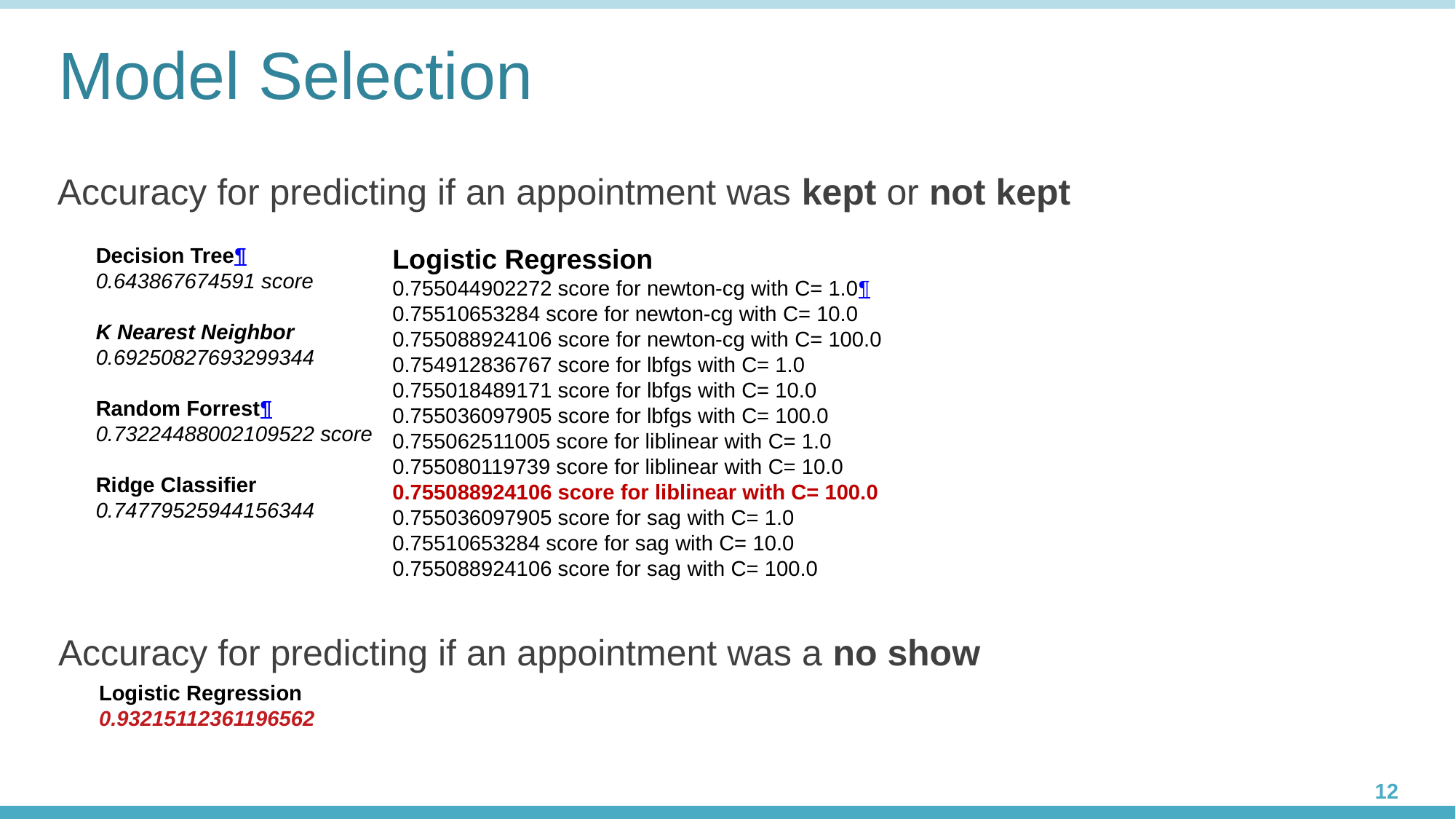

# Model Selection
Accuracy for predicting if an appointment was kept or not kept
Decision Tree¶
0.643867674591 score

K Nearest Neighbor
0.69250827693299344

Random Forrest¶
0.73224488002109522 score

Ridge Classifier
0.74779525944156344
Logistic Regression
0.755044902272 score for newton-cg with C= 1.0¶
0.75510653284 score for newton-cg with C= 10.0
0.755088924106 score for newton-cg with C= 100.0
0.754912836767 score for lbfgs with C= 1.0
0.755018489171 score for lbfgs with C= 10.0
0.755036097905 score for lbfgs with C= 100.0
0.755062511005 score for liblinear with C= 1.0
0.755080119739 score for liblinear with C= 10.0
0.755088924106 score for liblinear with C= 100.0
0.755036097905 score for sag with C= 1.0
0.75510653284 score for sag with C= 10.0
0.755088924106 score for sag with C= 100.0
Accuracy for predicting if an appointment was a no show
Logistic Regression
0.93215112361196562